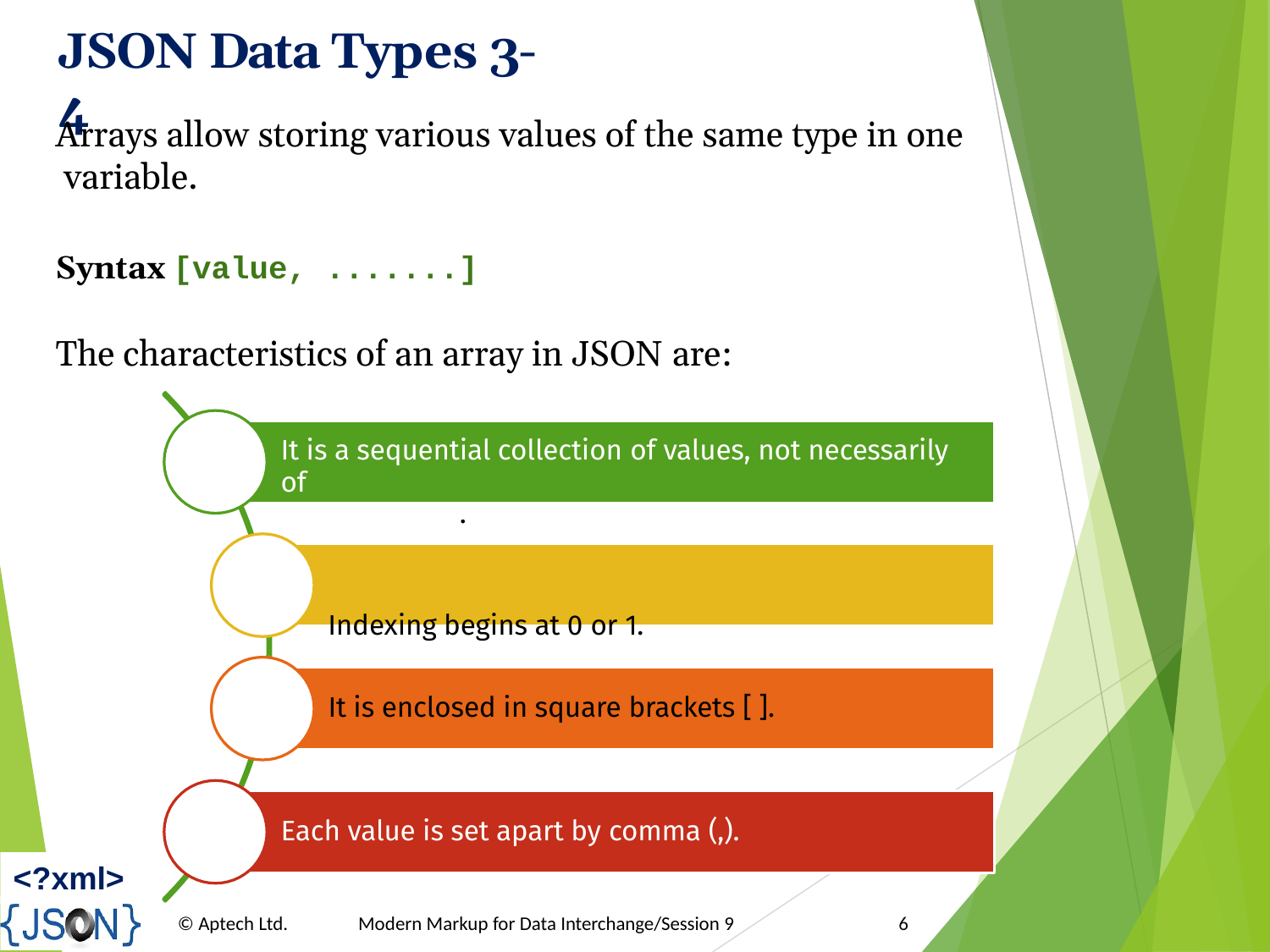

# JSON Data Types 3-4
Arrays allow storing various values of the same type in one  variable.

Syntax [value, .......]

The characteristics of an array in JSON are:

It is a sequential collection of values, not necessarily of
the same type.

Indexing begins at 0 or 1.

It is enclosed in square brackets [ ].

Each value is set apart by comma (,).
<?xml>
© Aptech Ltd.
Modern Markup for Data Interchange/Session 9
6